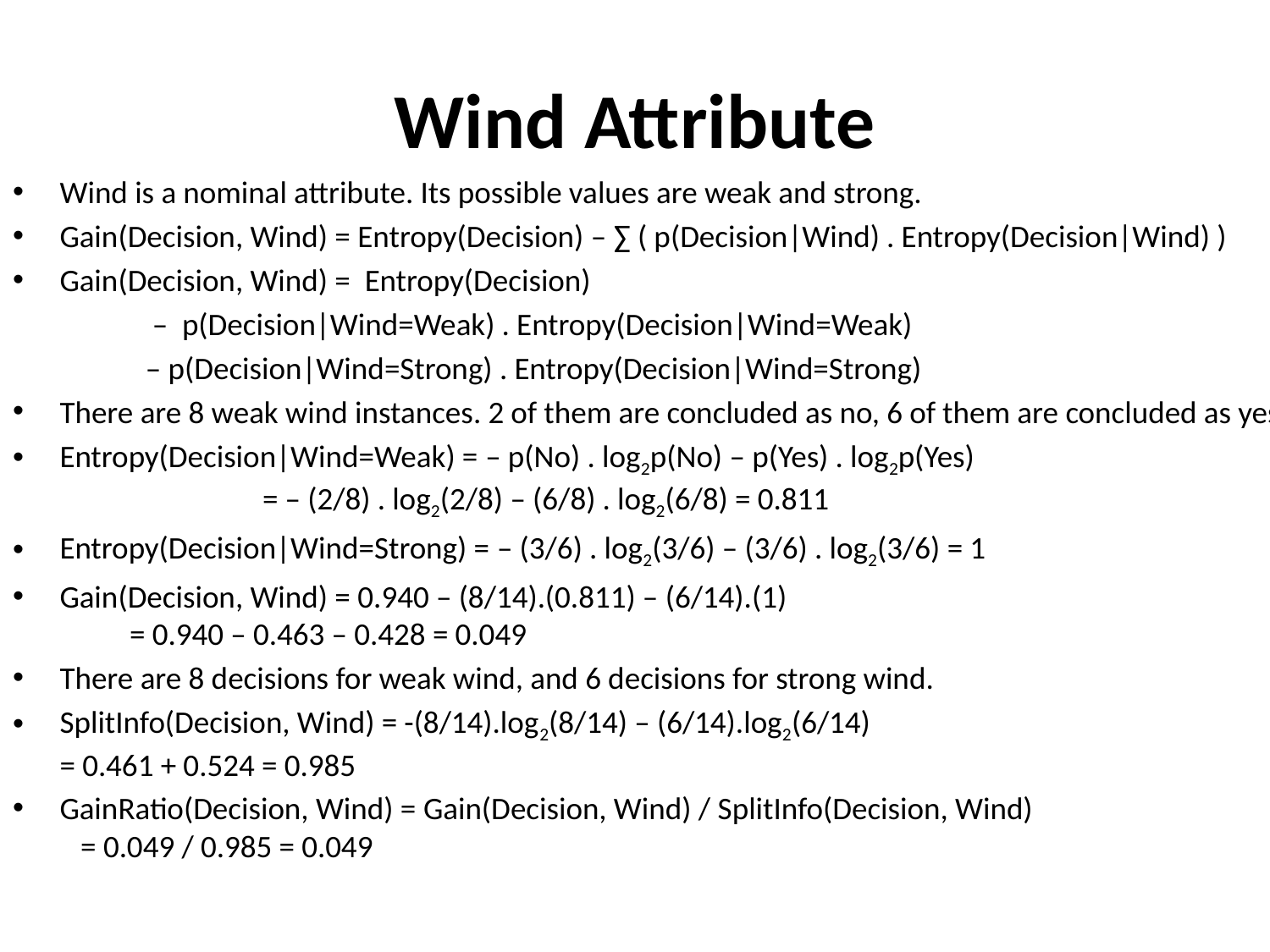

# Wind Attribute
Wind is a nominal attribute. Its possible values are weak and strong.
Gain(Decision, Wind) = Entropy(Decision) – ∑ ( p(Decision|Wind) . Entropy(Decision|Wind) )
Gain(Decision, Wind) =  Entropy(Decision)
    	  –  p(Decision|Wind=Weak) . Entropy(Decision|Wind=Weak)
	 – p(Decision|Wind=Strong) . Entropy(Decision|Wind=Strong)
There are 8 weak wind instances. 2 of them are concluded as no, 6 of them are concluded as yes.
Entropy(Decision|Wind=Weak) = – p(No) . log2p(No) – p(Yes) . log2p(Yes)                                                             			           = – (2/8) . log2(2/8) – (6/8) . log2(6/8) = 0.811
Entropy(Decision|Wind=Strong) = – (3/6) . log2(3/6) – (3/6) . log2(3/6) = 1
Gain(Decision, Wind) = 0.940 – (8/14).(0.811) – (6/14).(1)                                                                    		          = 0.940 – 0.463 – 0.428 = 0.049
There are 8 decisions for weak wind, and 6 decisions for strong wind.
SplitInfo(Decision, Wind) = -(8/14).log2(8/14) – (6/14).log2(6/14)                                                       			= 0.461 + 0.524 = 0.985
GainRatio(Decision, Wind) = Gain(Decision, Wind) / SplitInfo(Decision, Wind)                          				   = 0.049 / 0.985 = 0.049